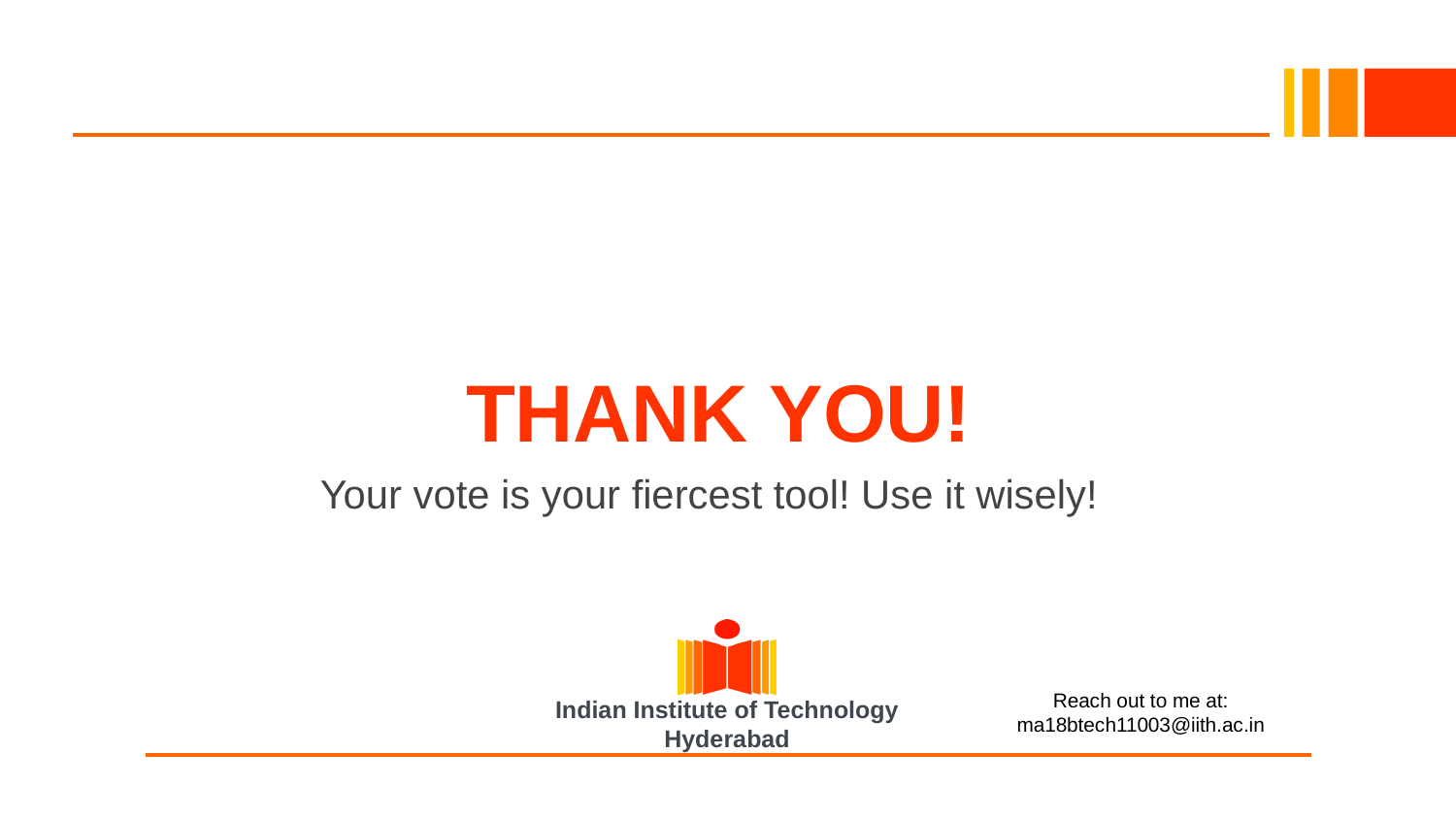

# THANK YOU!
Your vote is your fiercest tool! Use it wisely!
Reach out to me at:
ma18btech11003@iith.ac.in